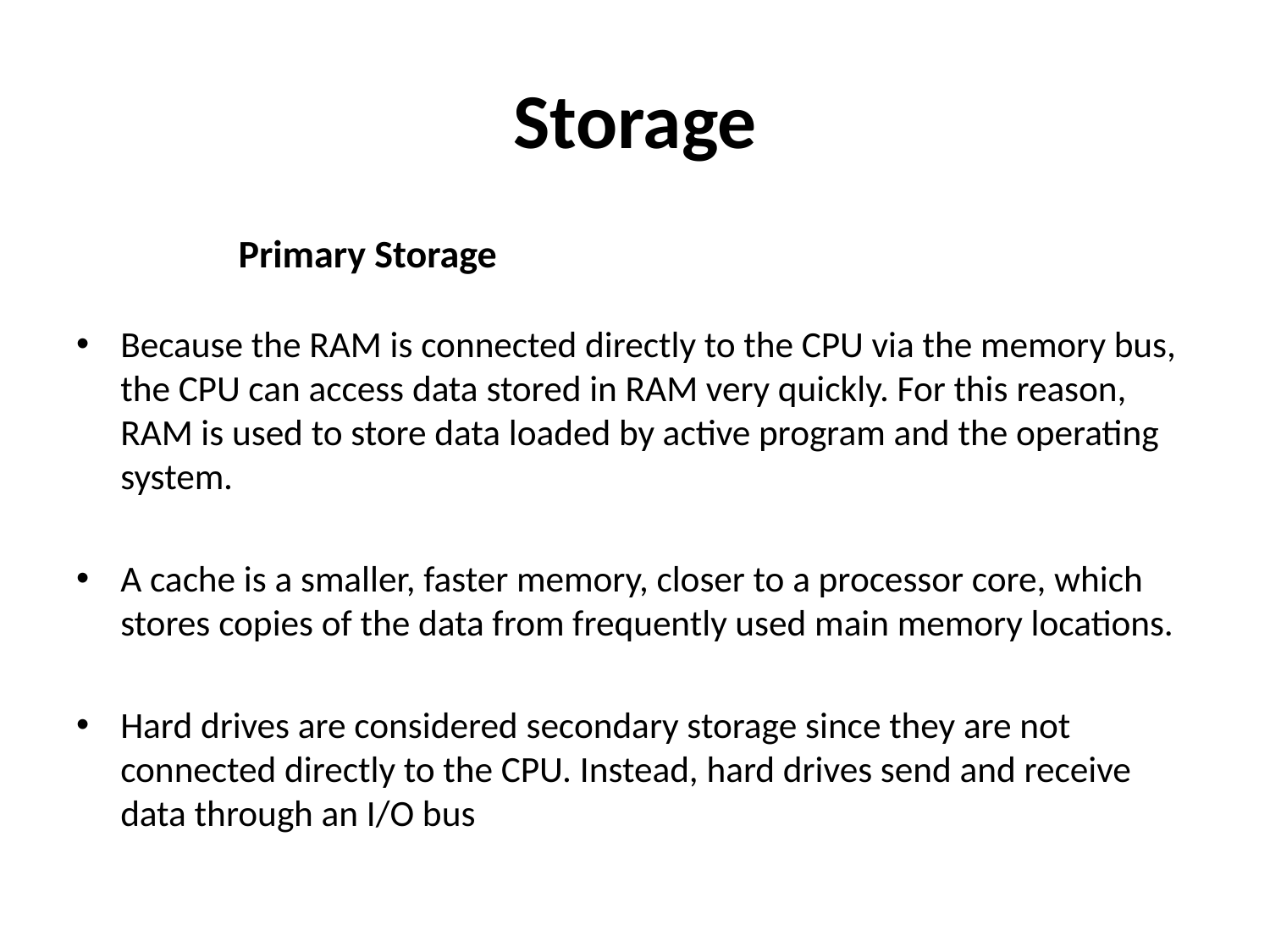

# Storage
		     Primary Storage

Because the RAM is connected directly to the CPU via the memory bus, the CPU can access data stored in RAM very quickly. For this reason, RAM is used to store data loaded by active program and the operating system.

A cache is a smaller, faster memory, closer to a processor core, which stores copies of the data from frequently used main memory locations.

Hard drives are considered secondary storage since they are not connected directly to the CPU. Instead, hard drives send and receive data through an I/O bus